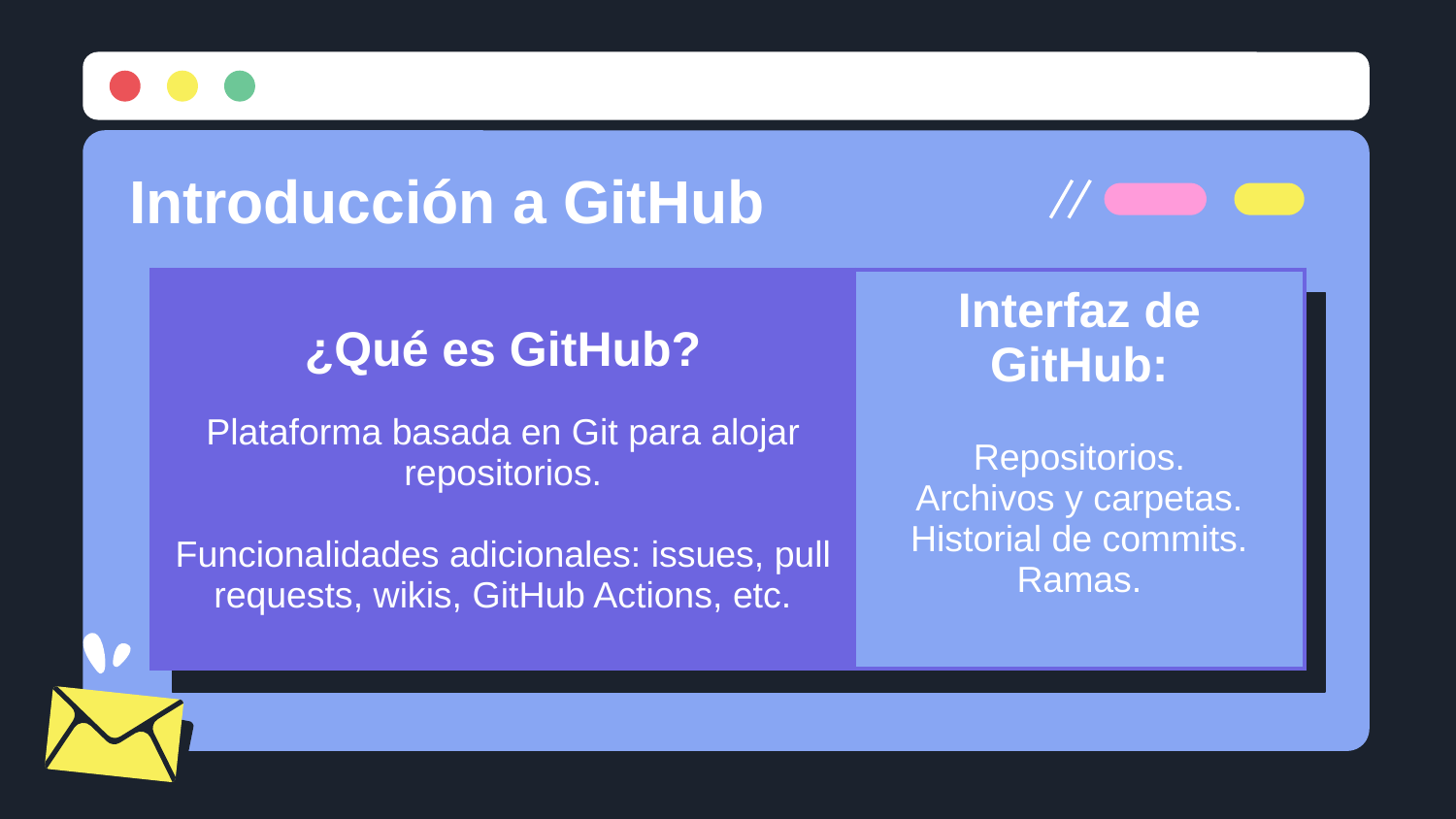

# Introducción a GitHub
| ¿Qué es GitHub? Plataforma basada en Git para alojar repositorios. Funcionalidades adicionales: issues, pull requests, wikis, GitHub Actions, etc. | Interfaz de GitHub: Repositorios. Archivos y carpetas. Historial de commits. Ramas. |
| --- | --- |